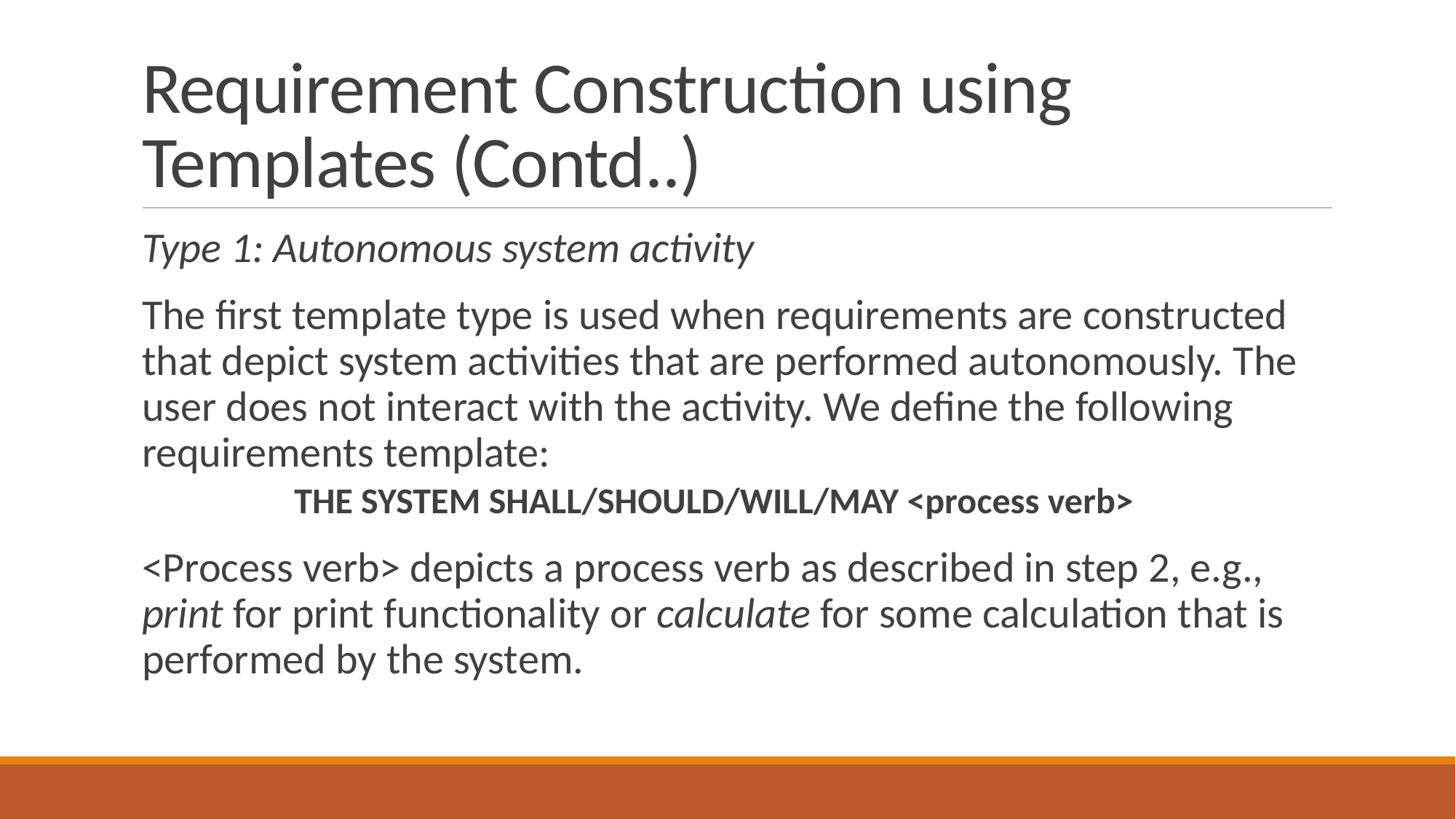

# Requirement Construction using Templates (Contd..)
Type 1: Autonomous system activity
The first template type is used when requirements are constructed that depict system activities that are performed autonomously. The user does not interact with the activity. We define the following requirements template:
                 THE SYSTEM SHALL/SHOULD/WILL/MAY <process verb>
<Process verb> depicts a process verb as described in step 2, e.g., print for print functionality or calculate for some calculation that is performed by the system.